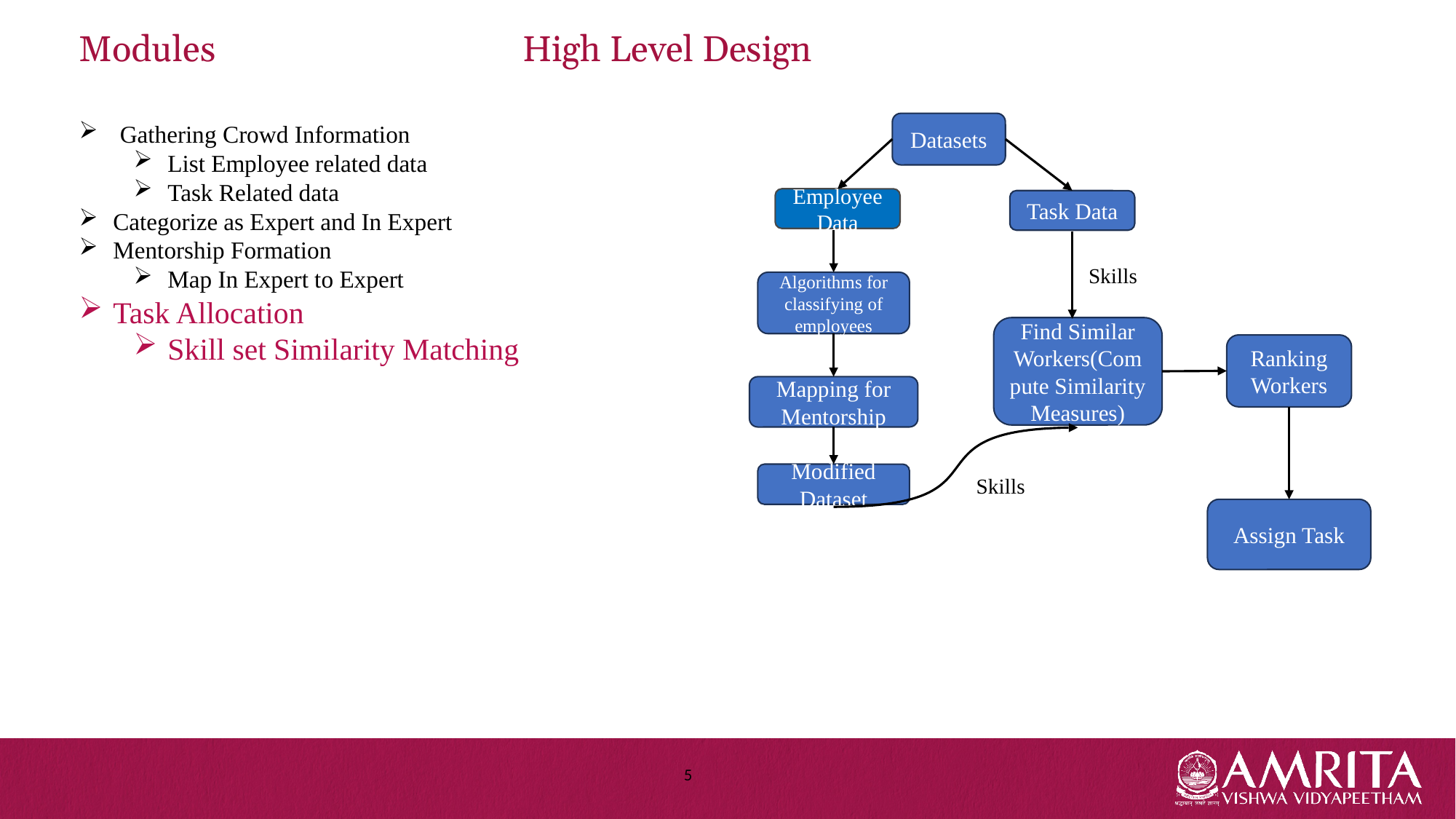

# Modules                                    High Level Design
Gathering Crowd Information
List Employee related data
Task Related data
Categorize as Expert and In Expert
Mentorship Formation
Map In Expert to Expert
Task Allocation
Skill set Similarity Matching
Datasets
Employee Data
Task Data
Skills
Algorithms for classifying of employees
Find Similar Workers(Compute Similarity Measures)
Ranking Workers
Mapping for Mentorship
Modified Dataset
Skills
Assign Task
5